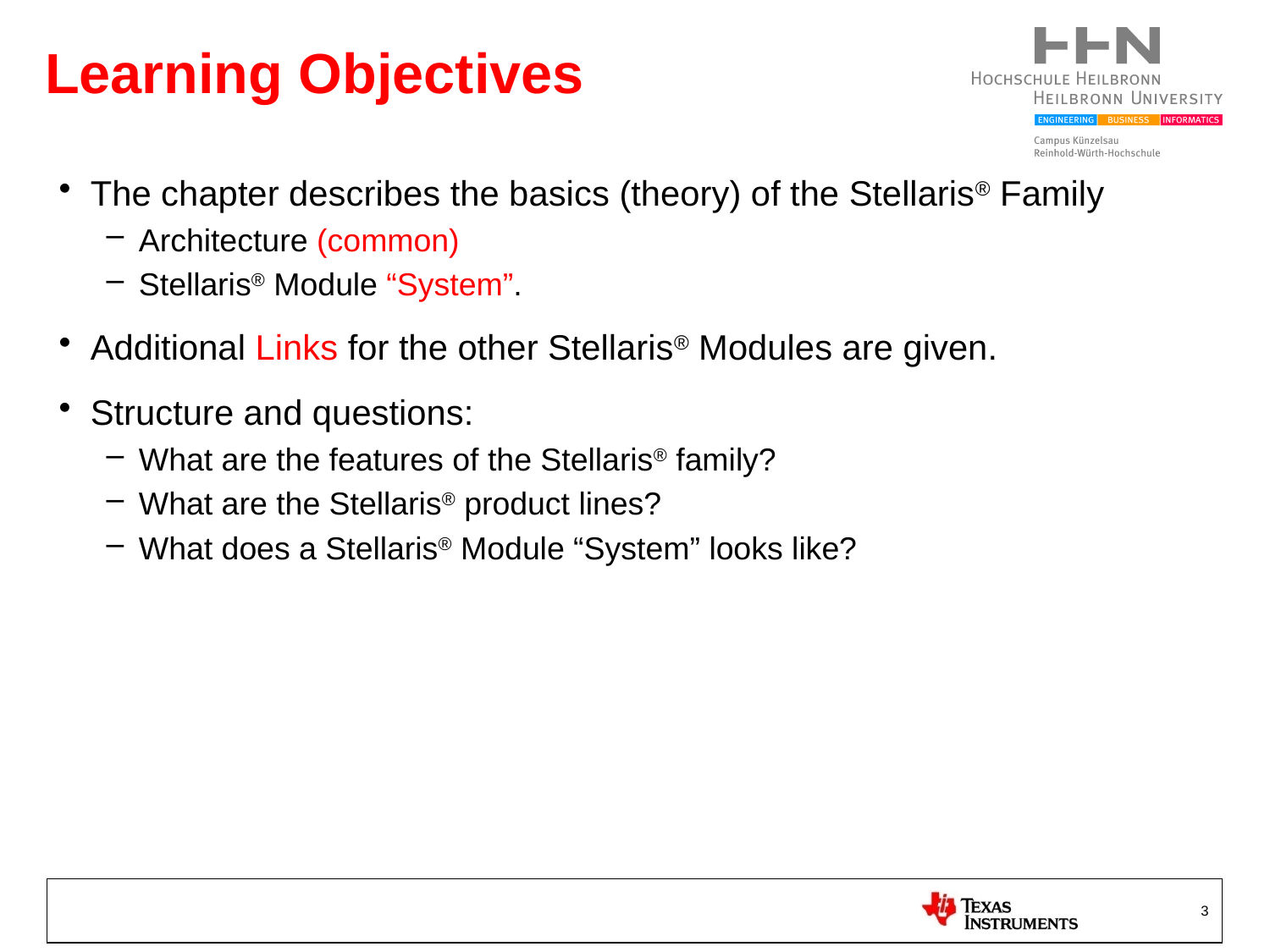

# Learning Objectives
The chapter describes the basics (theory) of the Stellaris® Family
Architecture (common)
Stellaris® Module “System”.
Additional Links for the other Stellaris® Modules are given.
Structure and questions:
What are the features of the Stellaris® family?
What are the Stellaris® product lines?
What does a Stellaris® Module “System” looks like?

3